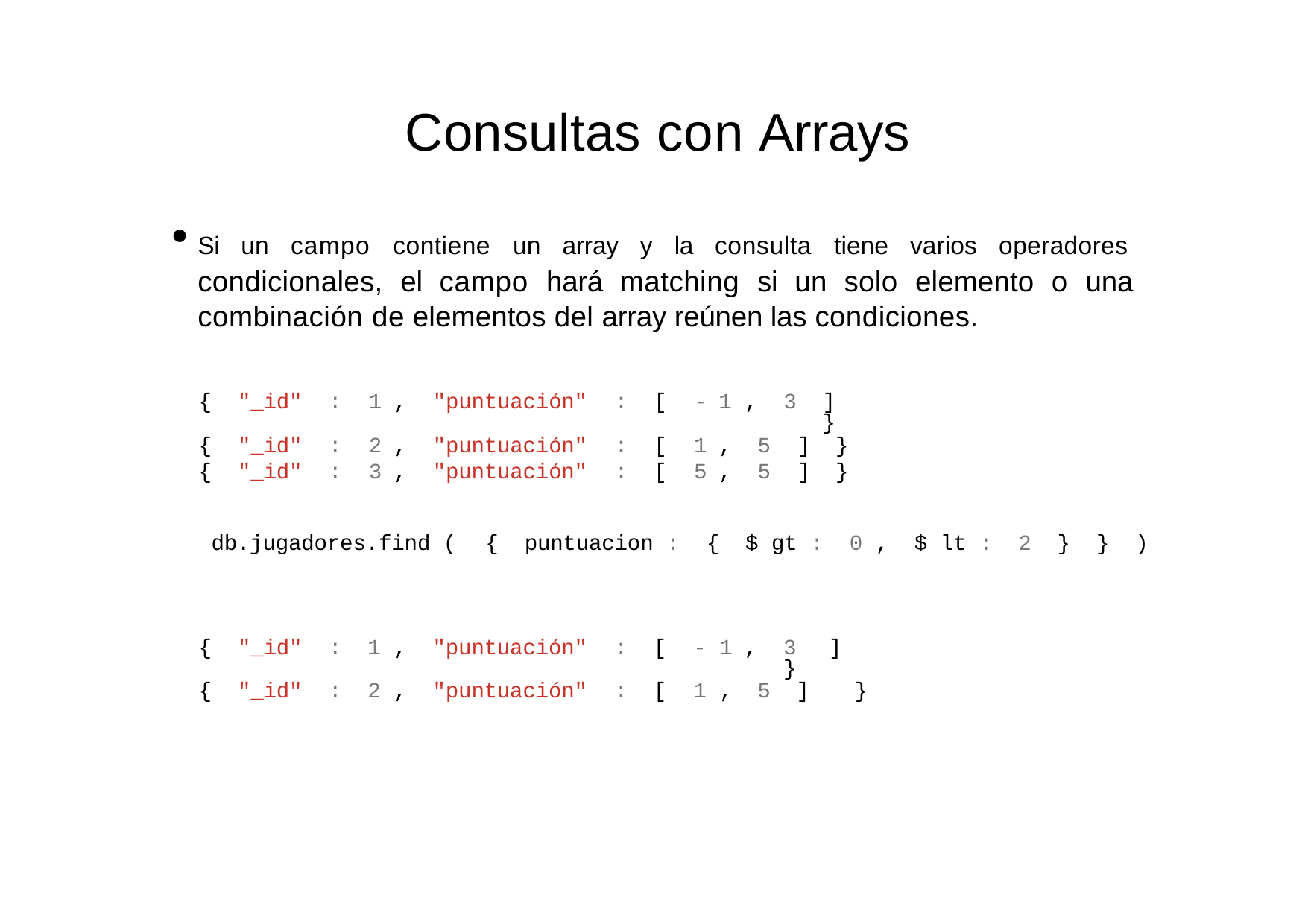

# Consultas con Arrays
Si un campo contiene un array y la consulta tiene varios operadores  condicionales, el campo hará matching si un solo elemento o una  combinación de elementos del array reúnen las condiciones.
| { | "\_id" : | 1 | , | "puntuación" : | [ | - | 1 | , |  | 3 | ] } |
| --- | --- | --- | --- | --- | --- | --- | --- | --- | --- | --- | --- |
| { | "\_id" : | 2 | , | "puntuación" : | [ | 1 | , |  | 5 | ] | } |
| { | "\_id" : | 3 | , | "puntuación" : | [ | 5 | , |  | 5 | ] | } |
db.jugadores.find (	{	puntuacion :	{	$ gt :	0 ,	$ lt :	2	}	}	)
| { | "\_id" : | 1 , | "puntuación" : | [ | - 1 | , | 3 ] } |
| --- | --- | --- | --- | --- | --- | --- | --- |
| { | "\_id" : | 2 , | "puntuación" : | [ | 1 , | 5 | ] } |